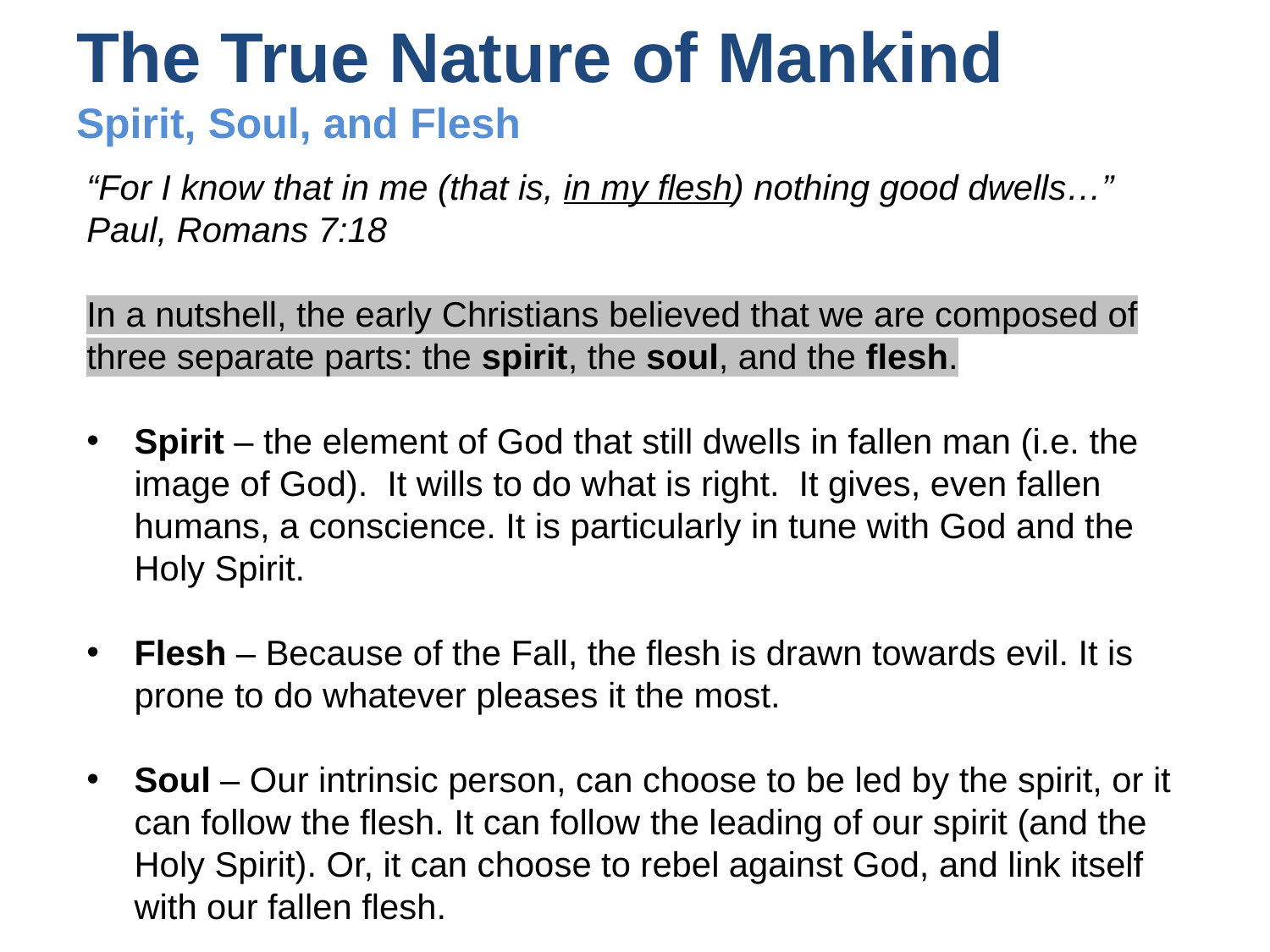

# The True Nature of Mankind Spirit, Soul, and Flesh
“For I know that in me (that is, in my flesh) nothing good dwells…”  Paul, Romans 7:18

In a nutshell, the early Christians believed that we are composed of three separate parts: the spirit, the soul, and the flesh.

Spirit – the element of God that still dwells in fallen man (i.e. the image of God).  It wills to do what is right.  It gives, even fallen humans, a conscience. It is particularly in tune with God and the Holy Spirit.

Flesh – Because of the Fall, the flesh is drawn towards evil. It is prone to do whatever pleases it the most.

Soul – Our intrinsic person, can choose to be led by the spirit, or it can follow the flesh. It can follow the leading of our spirit (and the Holy Spirit). Or, it can choose to rebel against God, and link itself with our fallen flesh.